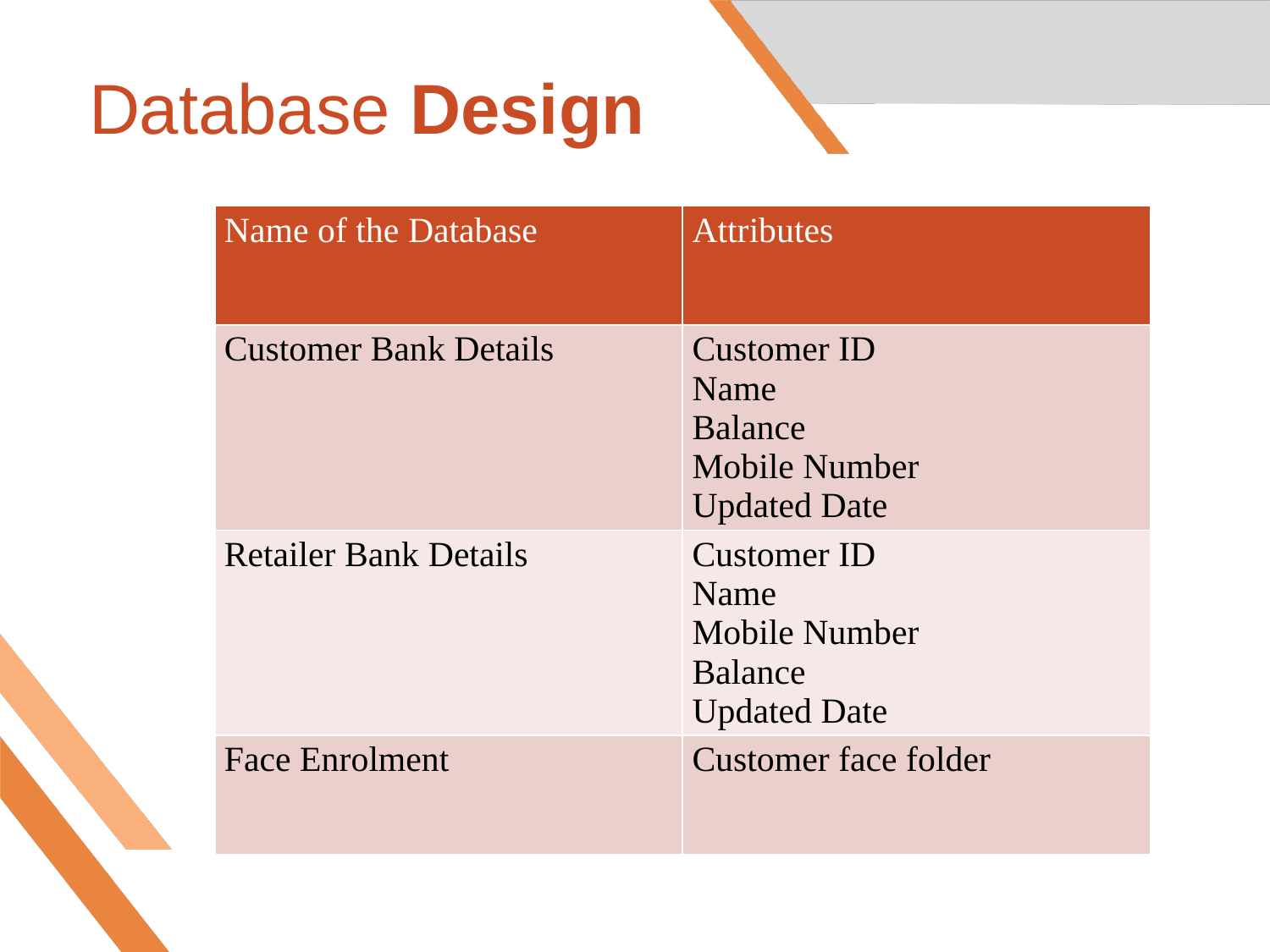

# Database Design
| Name of the Database | Attributes |
| --- | --- |
| Customer Bank Details | Customer ID Name Balance Mobile Number Updated Date |
| Retailer Bank Details | Customer ID Name Mobile Number Balance Updated Date |
| Face Enrolment | Customer face folder |